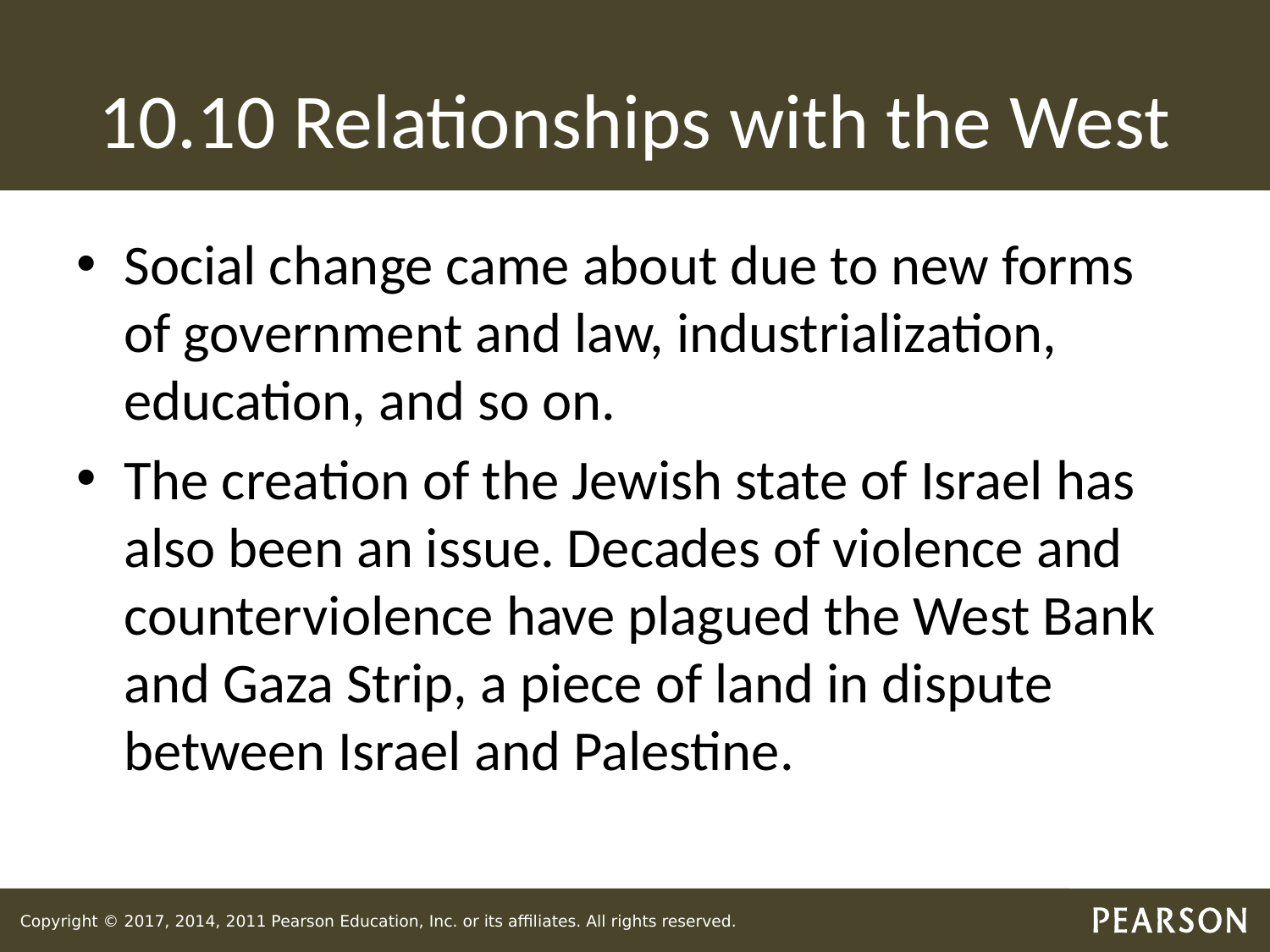

# 10.10 Relationships with the West
Social change came about due to new forms of government and law, industrialization, education, and so on.
The creation of the Jewish state of Israel has also been an issue. Decades of violence and counterviolence have plagued the West Bank and Gaza Strip, a piece of land in dispute between Israel and Palestine.